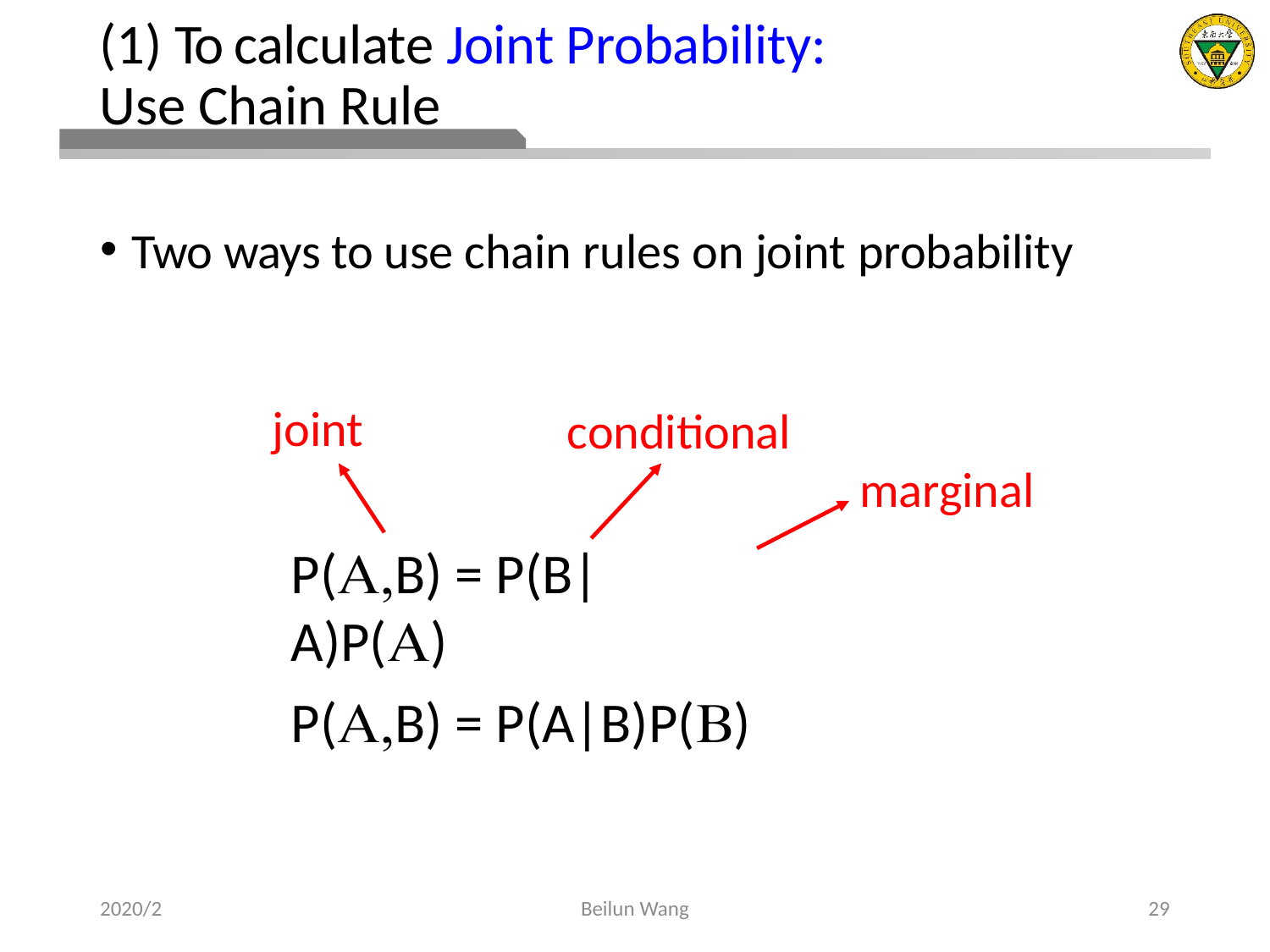

# (1) To calculate Joint Probability: Use Chain Rule

Two ways to use chain rules on joint probability

joint
conditional
marginal
P(Α,B) = P(B|A)P(Α)
P(Α,B) = P(A|B)P(Β)
2020/2
Beilun Wang
29